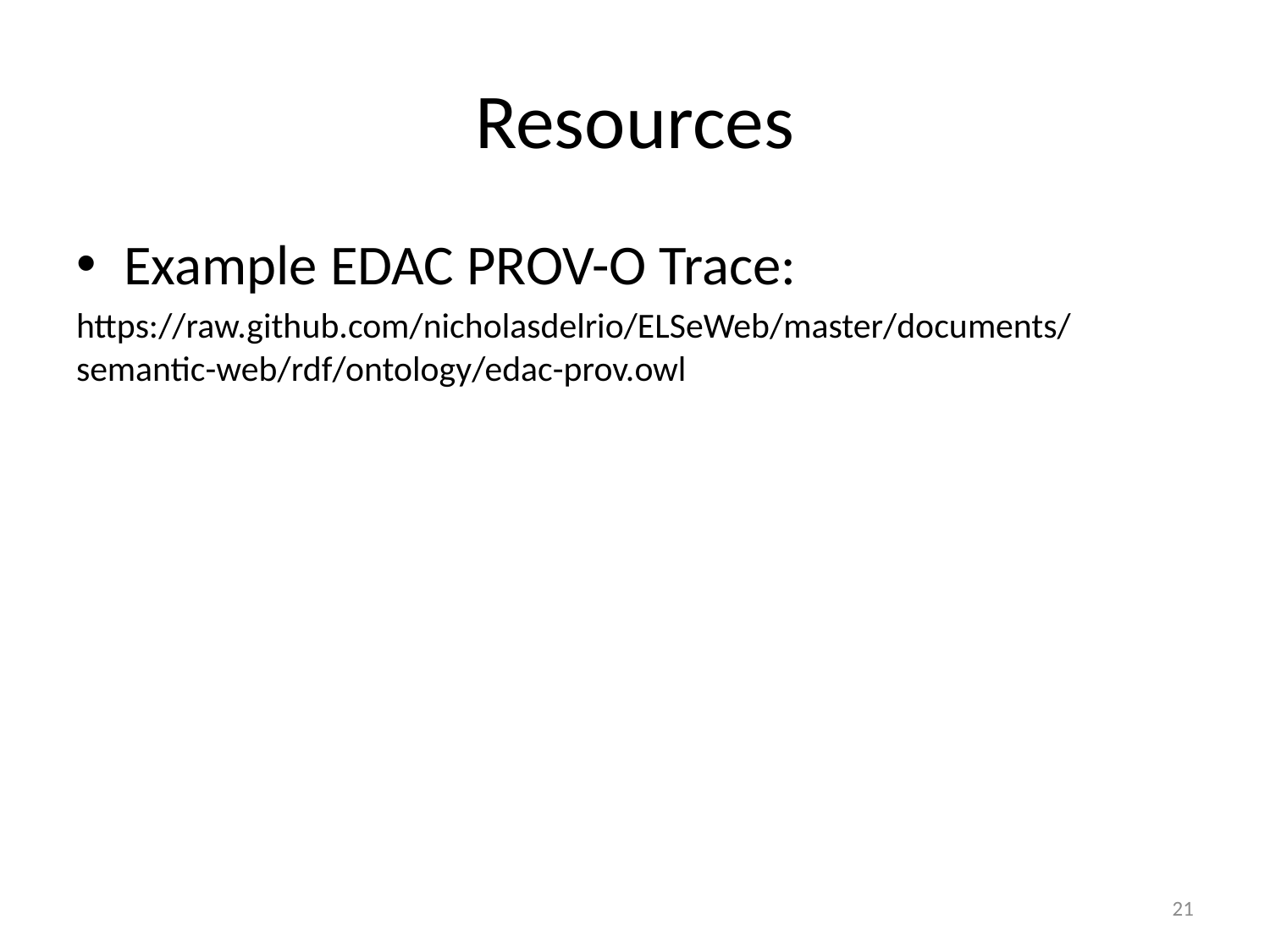

# Resources
Example EDAC PROV-O Trace:
https://raw.github.com/nicholasdelrio/ELSeWeb/master/documents/semantic-web/rdf/ontology/edac-prov.owl
21